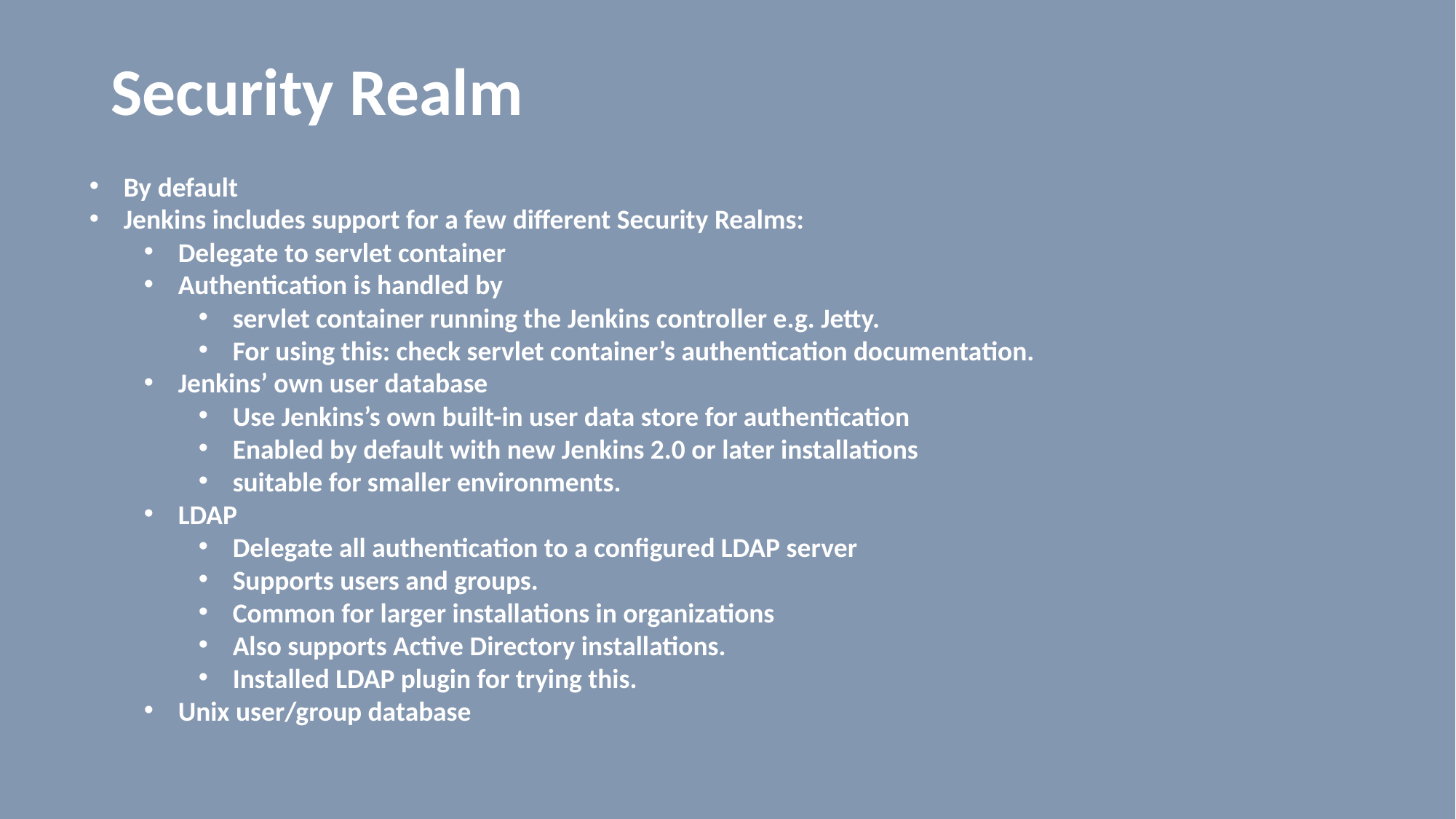

# Security Realm
By default
Jenkins includes support for a few different Security Realms:
Delegate to servlet container
Authentication is handled by
servlet container running the Jenkins controller e.g. Jetty.
For using this: check servlet container’s authentication documentation.
Jenkins’ own user database
Use Jenkins’s own built-in user data store for authentication
Enabled by default with new Jenkins 2.0 or later installations
suitable for smaller environments.
LDAP
Delegate all authentication to a configured LDAP server
Supports users and groups.
Common for larger installations in organizations
Also supports Active Directory installations.
Installed LDAP plugin for trying this.
Unix user/group database